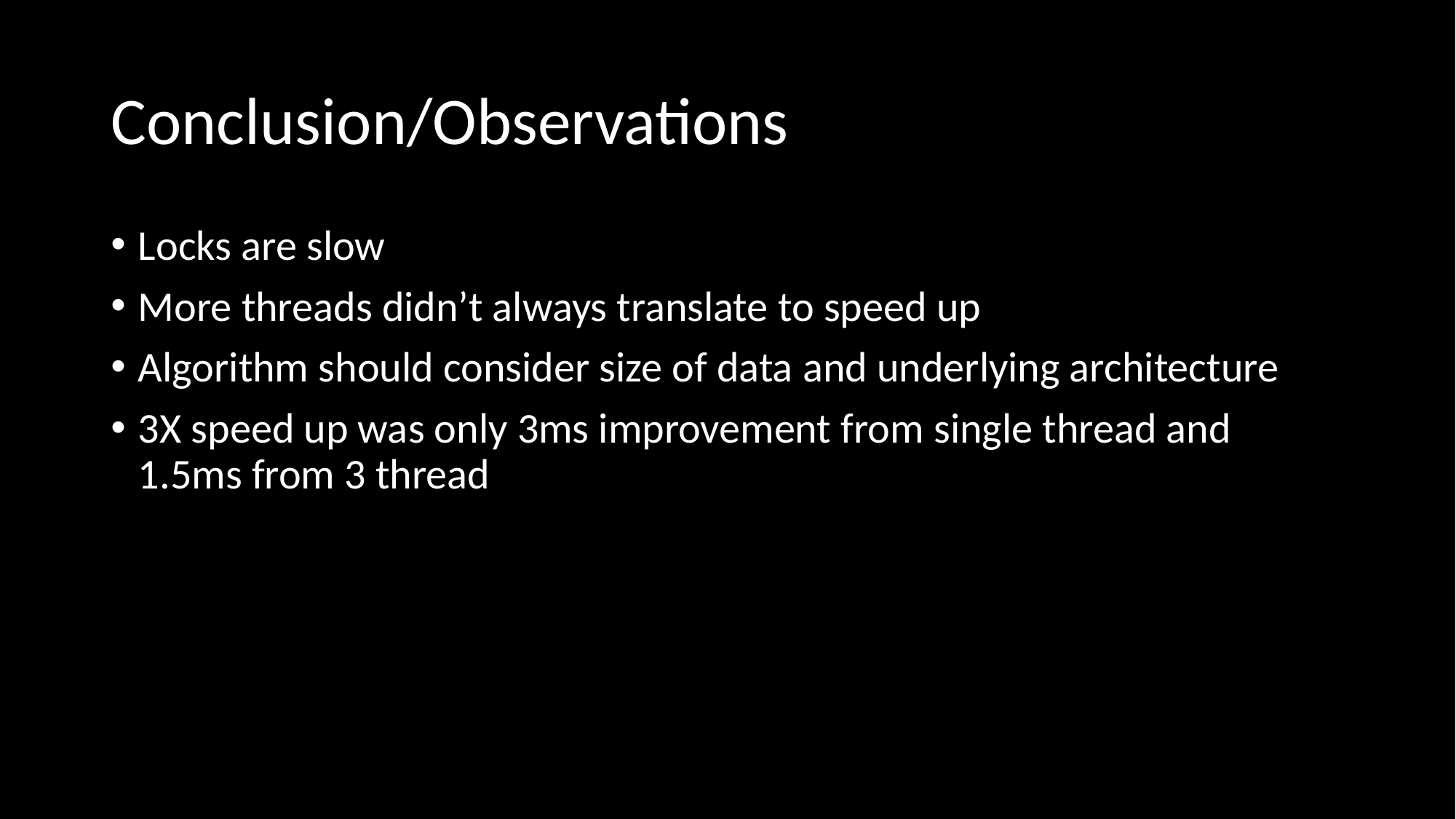

# Conclusion/Observations
Locks are slow
More threads didn’t always translate to speed up
Algorithm should consider size of data and underlying architecture
3X speed up was only 3ms improvement from single thread and 1.5ms from 3 thread